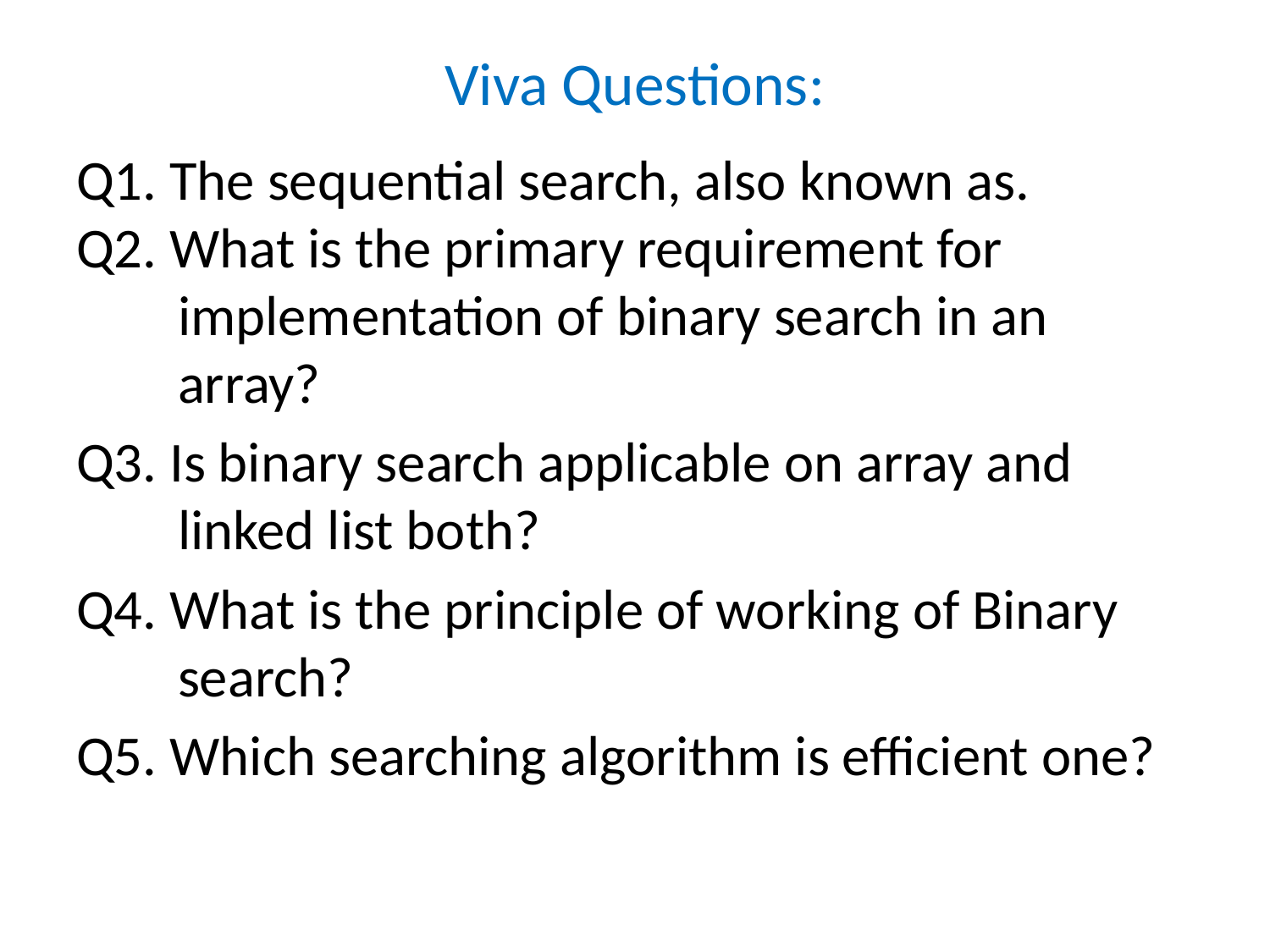

# Viva Questions:
Q1. The sequential search, also known as.
Q2. What is the primary requirement for
        implementation of binary search in an
        array?
Q3. Is binary search applicable on array and
        linked list both?
Q4. What is the principle of working of Binary
        search?
Q5. Which searching algorithm is efficient one?